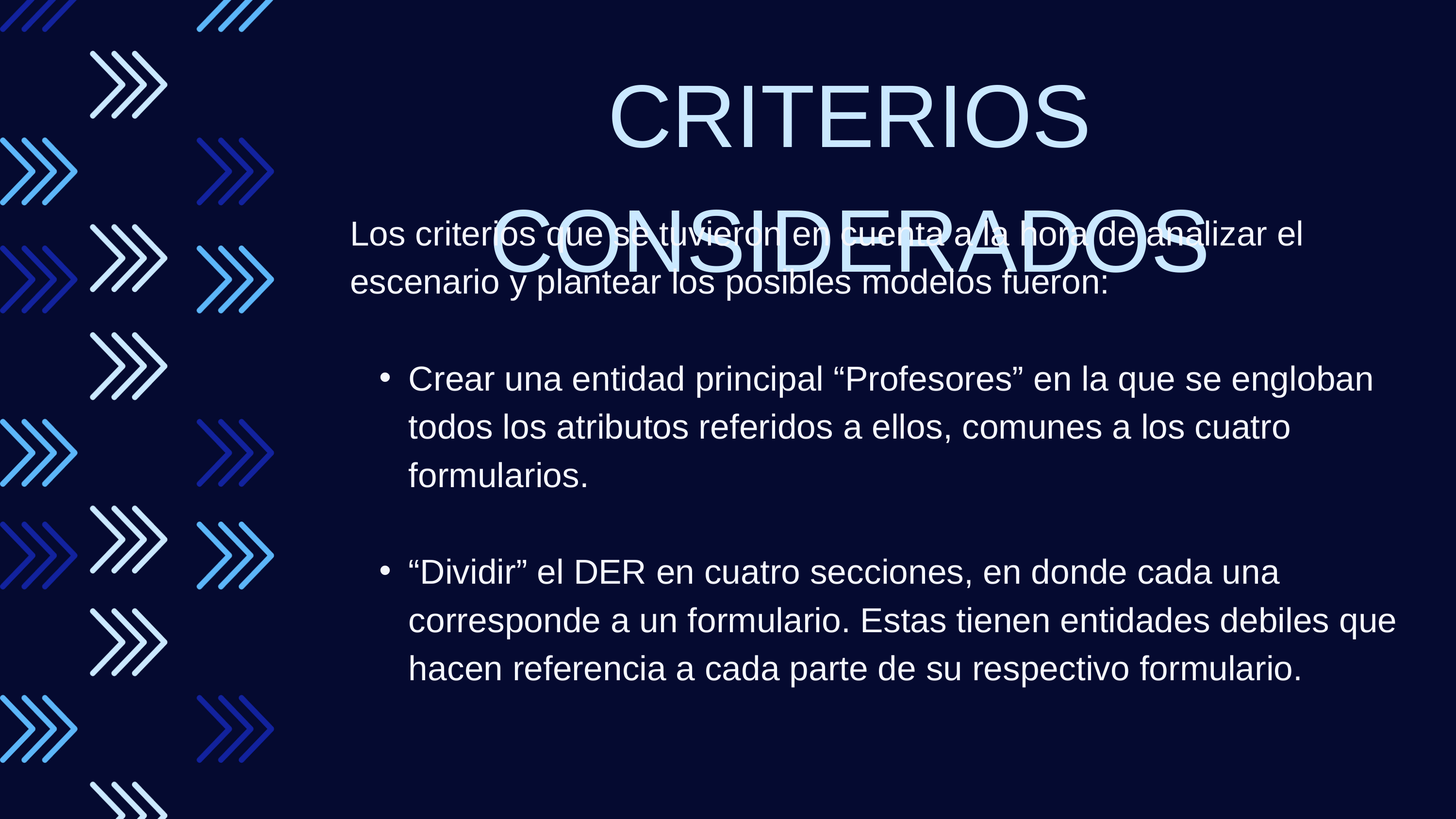

CRITERIOS CONSIDERADOS
Los criterios que se tuvieron en cuenta a la hora de analizar el escenario y plantear los posibles modelos fueron:

Crear una entidad principal “Profesores” en la que se engloban todos los atributos referidos a ellos, comunes a los cuatro formularios.

“Dividir” el DER en cuatro secciones, en donde cada una corresponde a un formulario. Estas tienen entidades debiles que hacen referencia a cada parte de su respectivo formulario.